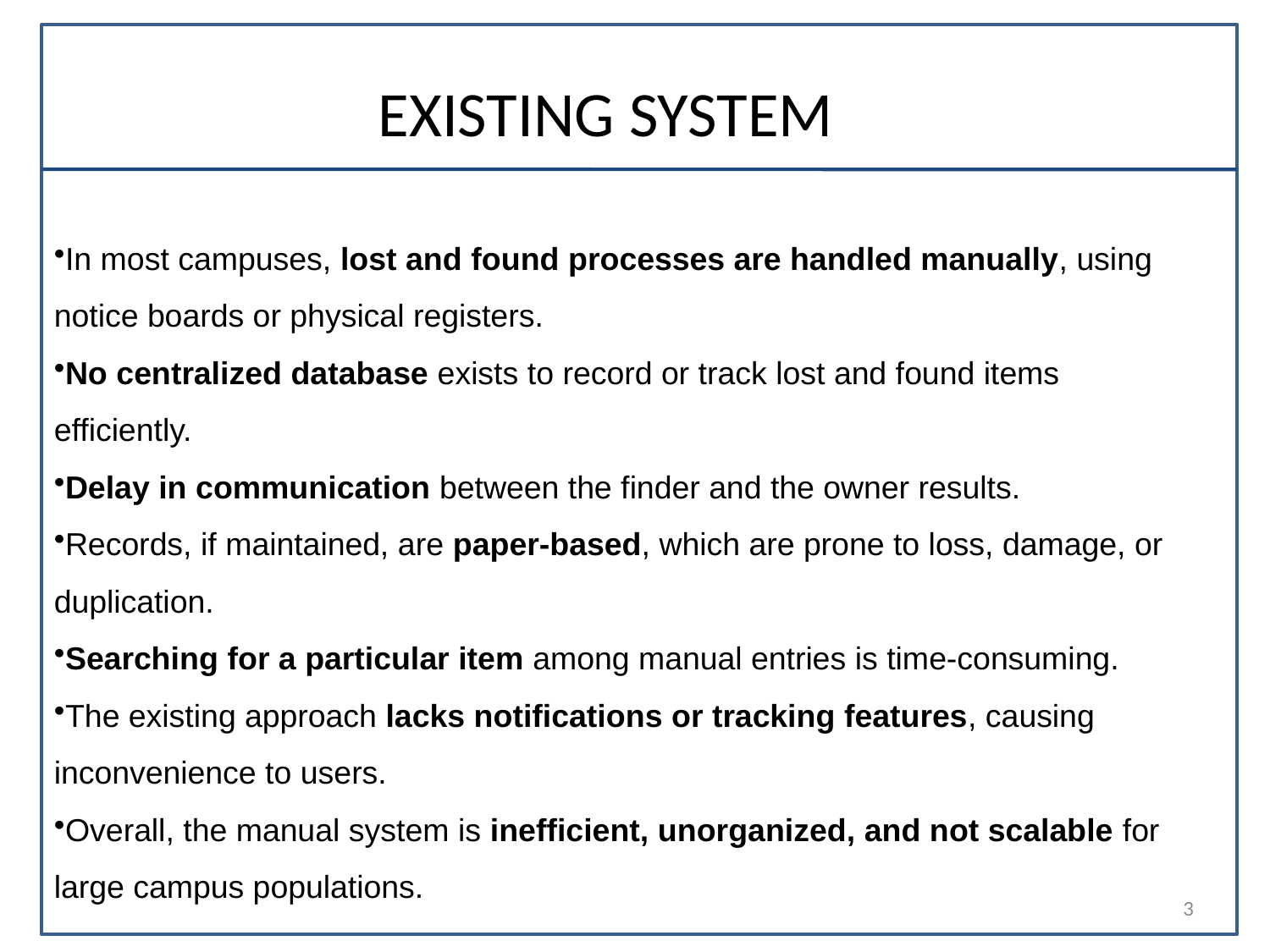

# EXISTING SYSTEM
In most campuses, lost and found processes are handled manually, using notice boards or physical registers.
No centralized database exists to record or track lost and found items efficiently.
Delay in communication between the finder and the owner results.
Records, if maintained, are paper-based, which are prone to loss, damage, or duplication.
Searching for a particular item among manual entries is time-consuming.
The existing approach lacks notifications or tracking features, causing inconvenience to users.
Overall, the manual system is inefficient, unorganized, and not scalable for large campus populations.

3